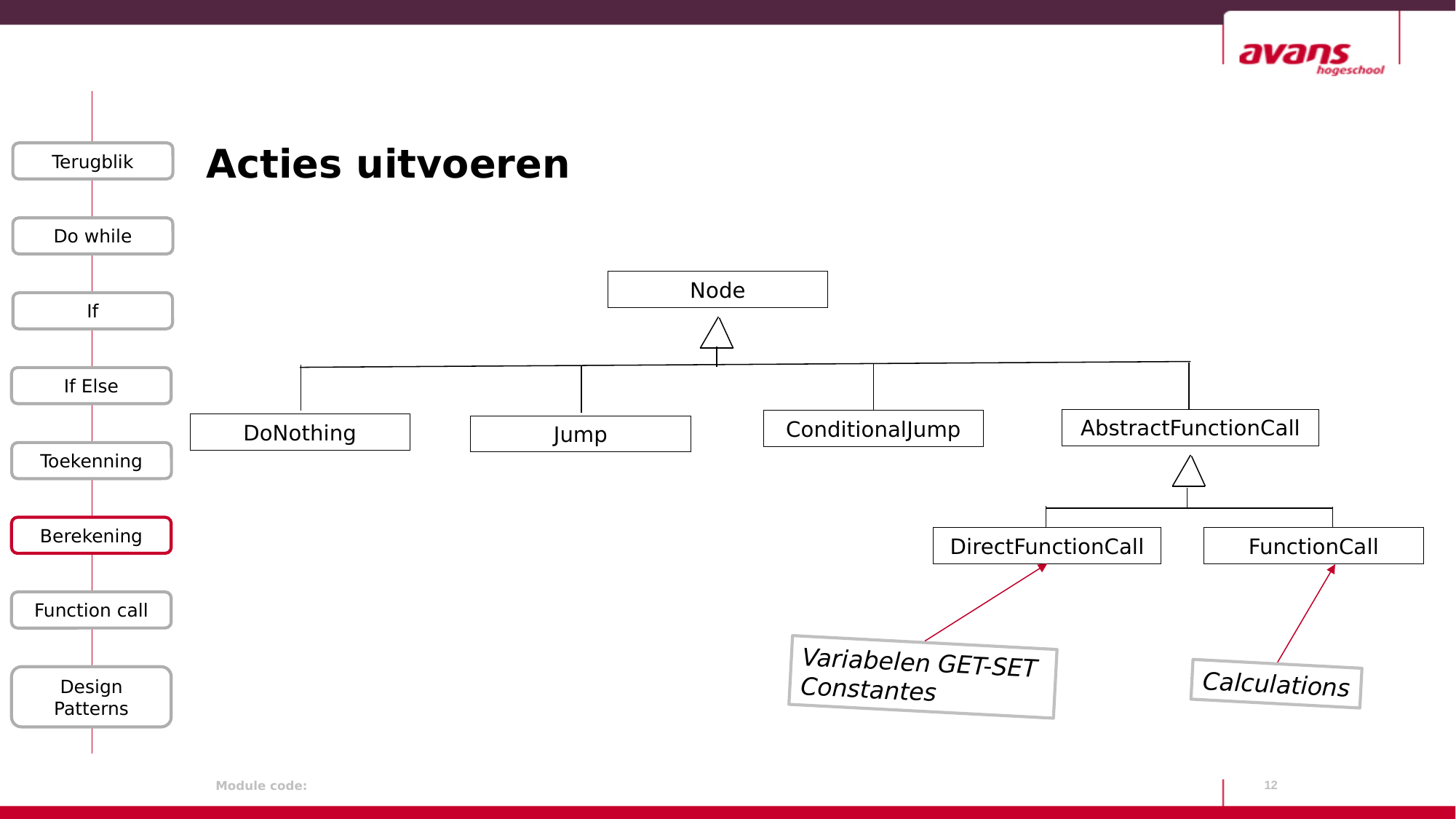

# Acties uitvoeren
Terugblik
Do while

Node
If
If Else
AbstractFunctionCall
ConditionalJump
DoNothing
Jump
Toekenning
Berekening
FunctionCall
DirectFunctionCall
Function call
Variabelen GET-SET
Constantes
Calculations
Design Patterns
12